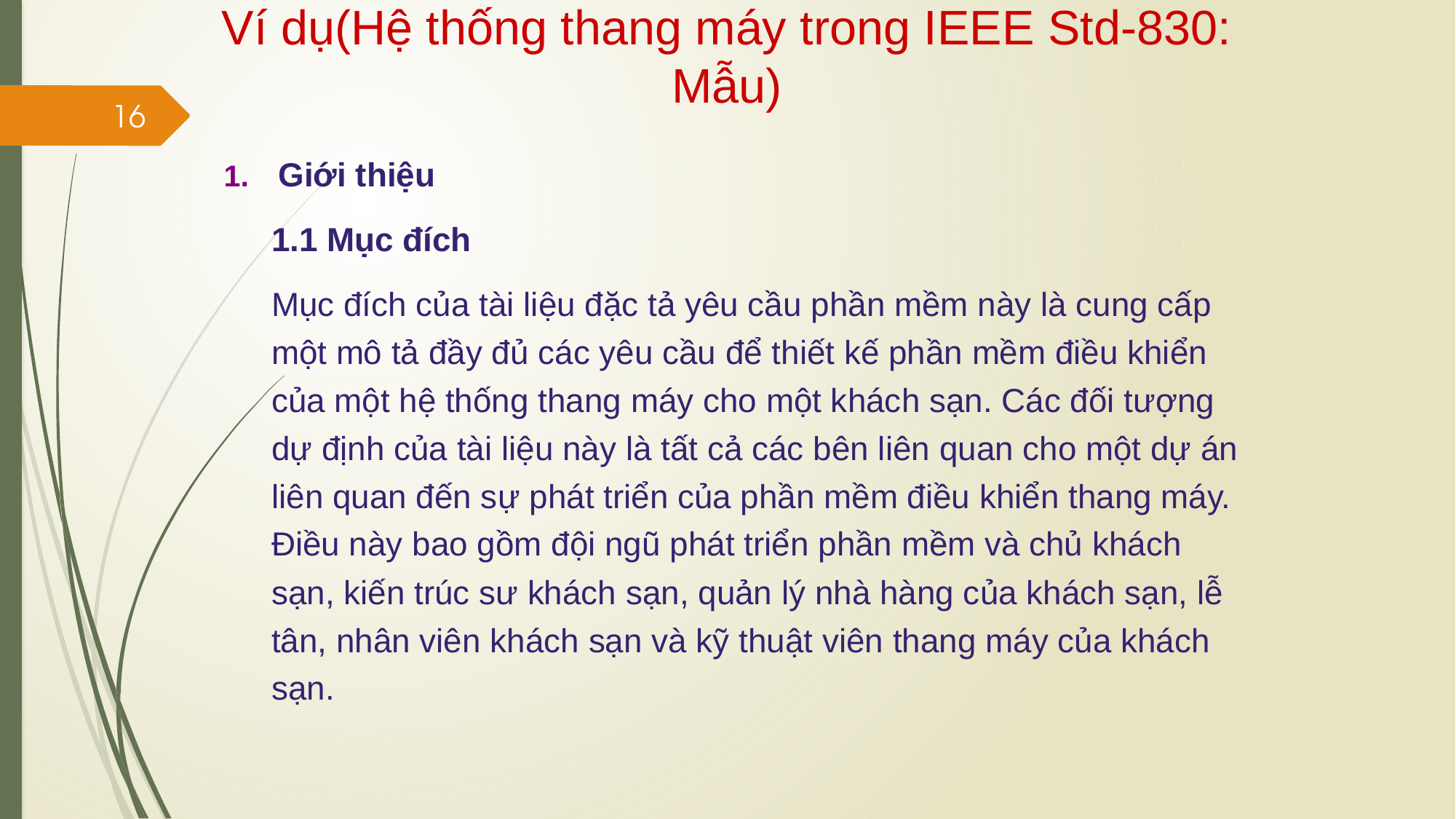

Ví dụ(Hệ thống thang máy trong IEEE Std-830: Mẫu)
16
Giới thiệu
1.1 Mục đích
Mục đích của tài liệu đặc tả yêu cầu phần mềm này là cung cấp một mô tả đầy đủ các yêu cầu để thiết kế phần mềm điều khiển của một hệ thống thang máy cho một khách sạn. Các đối tượng dự định của tài liệu này là tất cả các bên liên quan cho một dự án liên quan đến sự phát triển của phần mềm điều khiển thang máy. Điều này bao gồm đội ngũ phát triển phần mềm và chủ khách sạn, kiến trúc sư khách sạn, quản lý nhà hàng của khách sạn, lễ tân, nhân viên khách sạn và kỹ thuật viên thang máy của khách sạn.